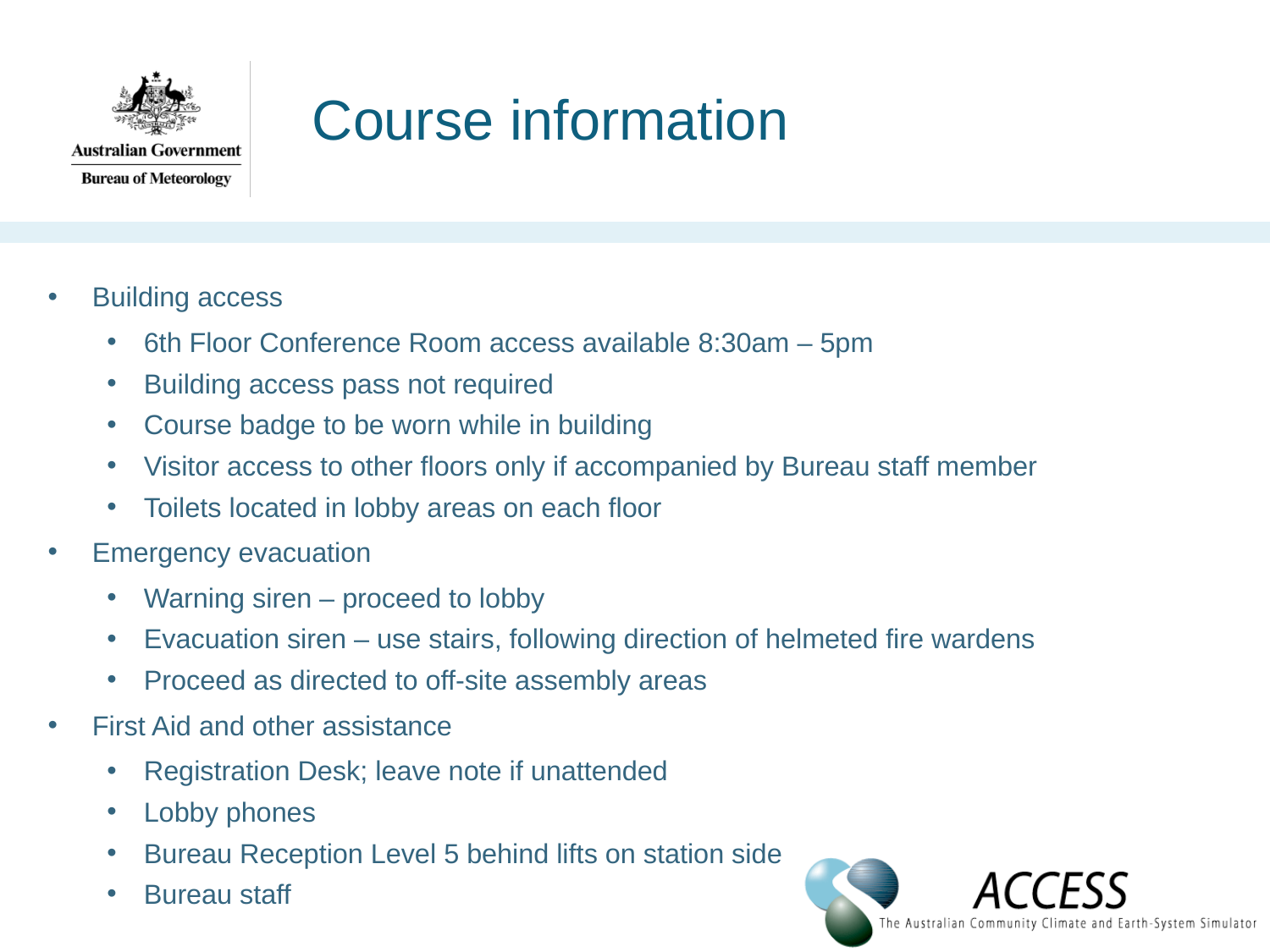

# Course information
Building access
6th Floor Conference Room access available 8:30am – 5pm
Building access pass not required
Course badge to be worn while in building
Visitor access to other floors only if accompanied by Bureau staff member
Toilets located in lobby areas on each floor
Emergency evacuation
Warning siren – proceed to lobby
Evacuation siren – use stairs, following direction of helmeted fire wardens
Proceed as directed to off-site assembly areas
First Aid and other assistance
Registration Desk; leave note if unattended
Lobby phones
Bureau Reception Level 5 behind lifts on station side
Bureau staff